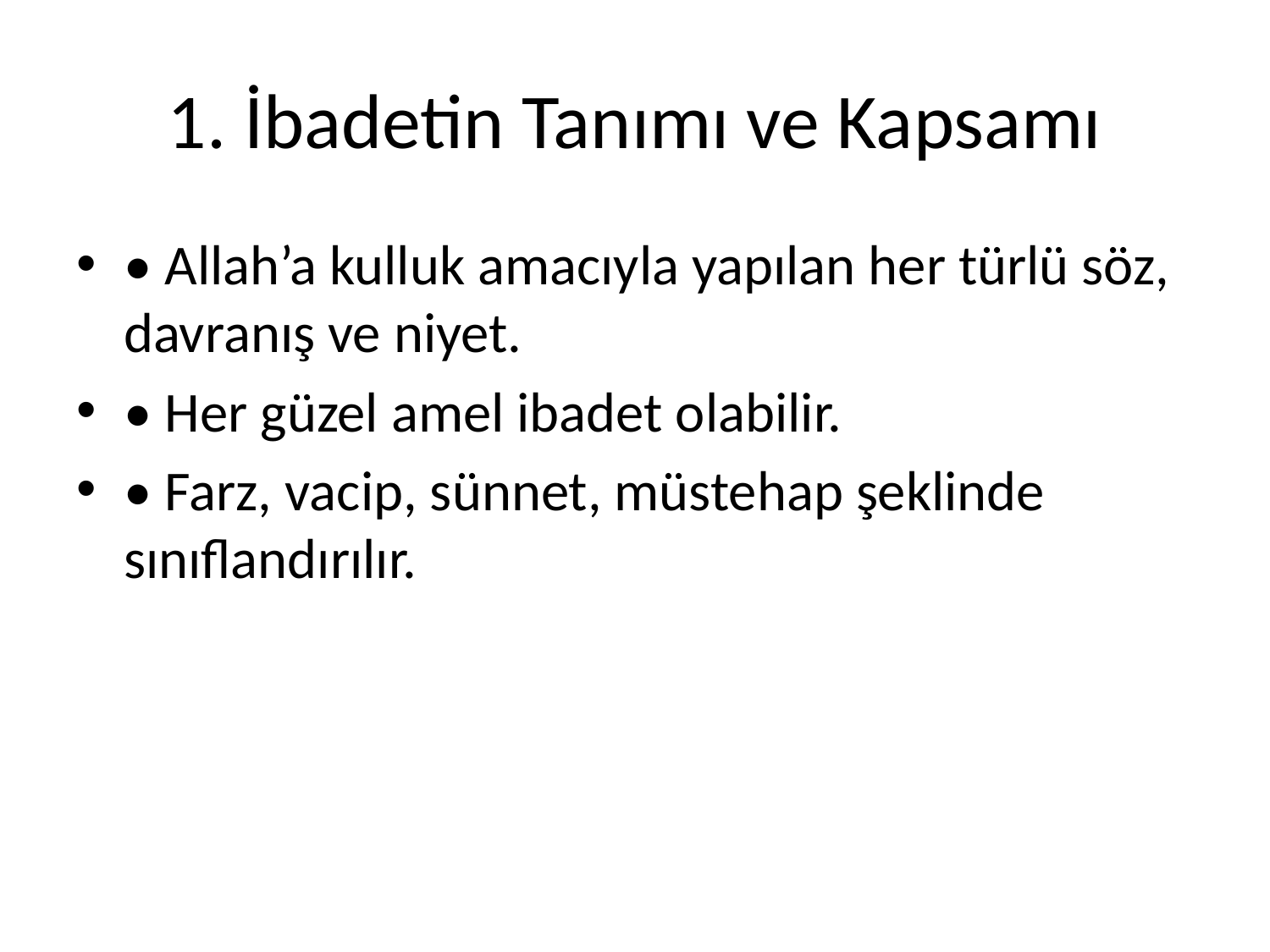

# 1. İbadetin Tanımı ve Kapsamı
• Allah’a kulluk amacıyla yapılan her türlü söz, davranış ve niyet.
• Her güzel amel ibadet olabilir.
• Farz, vacip, sünnet, müstehap şeklinde sınıflandırılır.